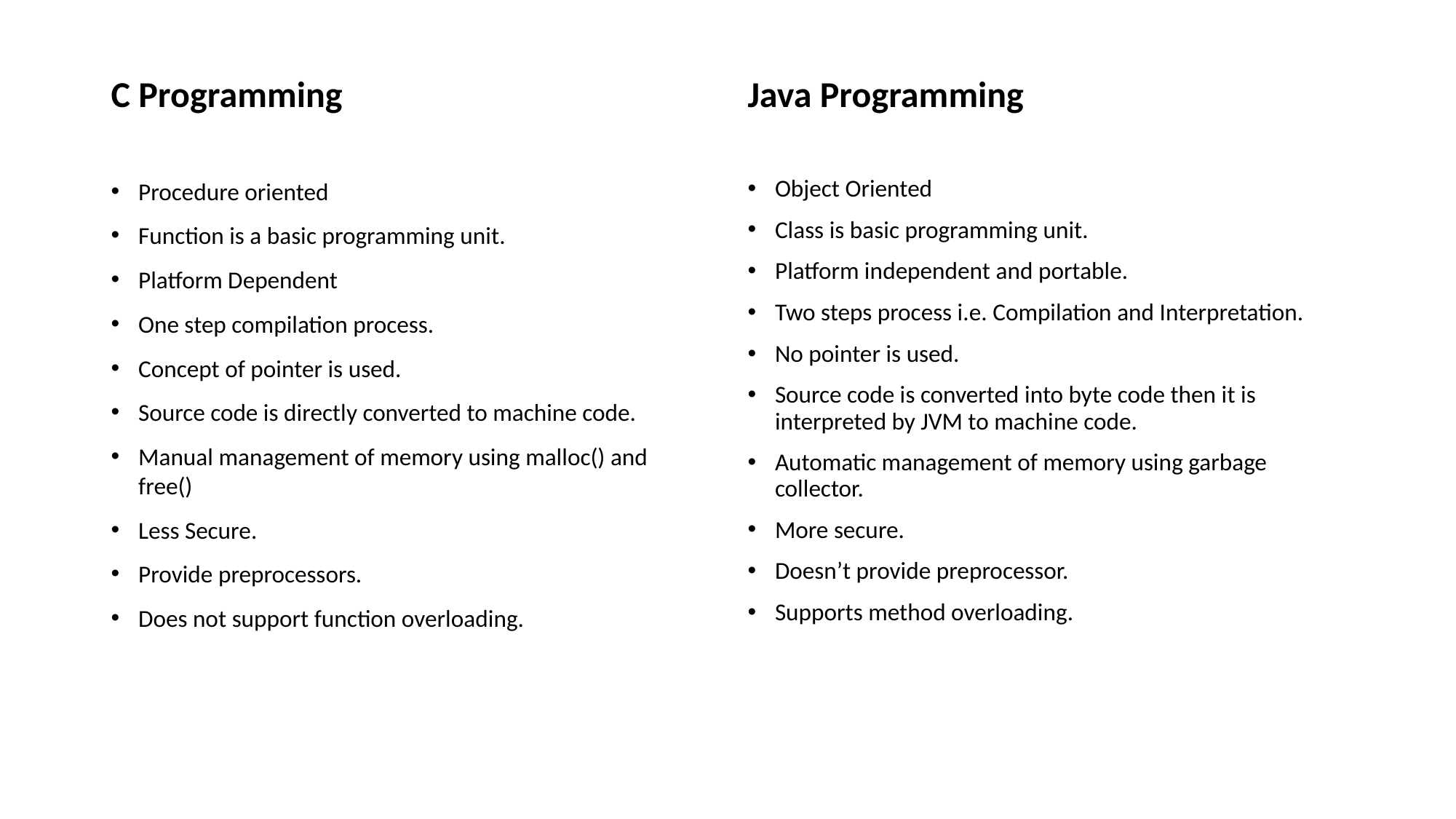

C Programming
Java Programming
Procedure oriented
Function is a basic programming unit.
Platform Dependent
One step compilation process.
Concept of pointer is used.
Source code is directly converted to machine code.
Manual management of memory using malloc() and free()
Less Secure.
Provide preprocessors.
Does not support function overloading.
Object Oriented
Class is basic programming unit.
Platform independent and portable.
Two steps process i.e. Compilation and Interpretation.
No pointer is used.
Source code is converted into byte code then it is interpreted by JVM to machine code.
Automatic management of memory using garbage collector.
More secure.
Doesn’t provide preprocessor.
Supports method overloading.